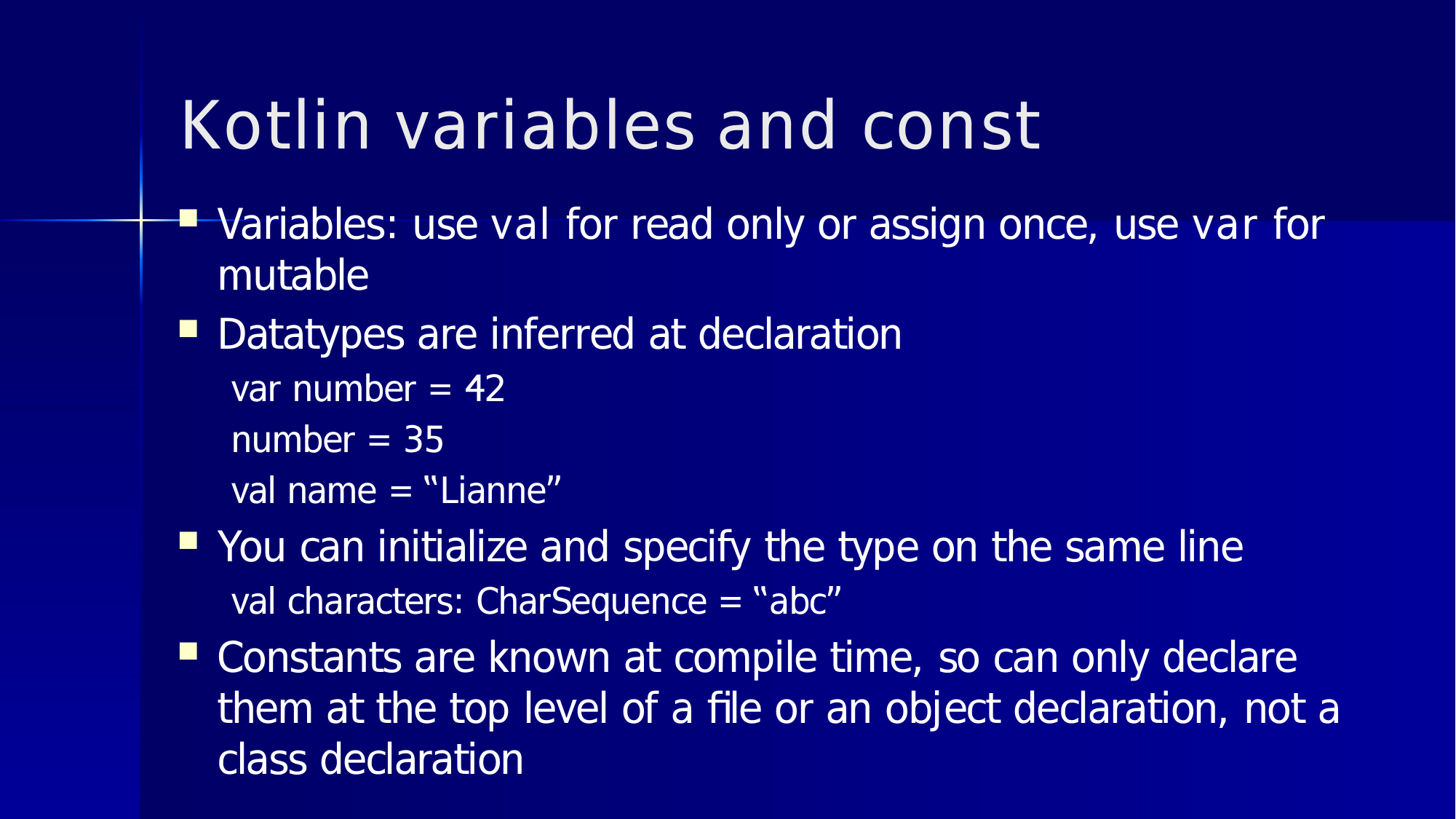

# Kotlin variables and const
Variables: use val for read only or assign once, use var for mutable
Datatypes are inferred at declaration
var number = 42
number = 35
val name = “Lianne”
You can initialize and specify the type on the same line
val characters: CharSequence = “abc”
Constants are known at compile time, so can only declare them at the top level of a file or an object declaration, not a class declaration